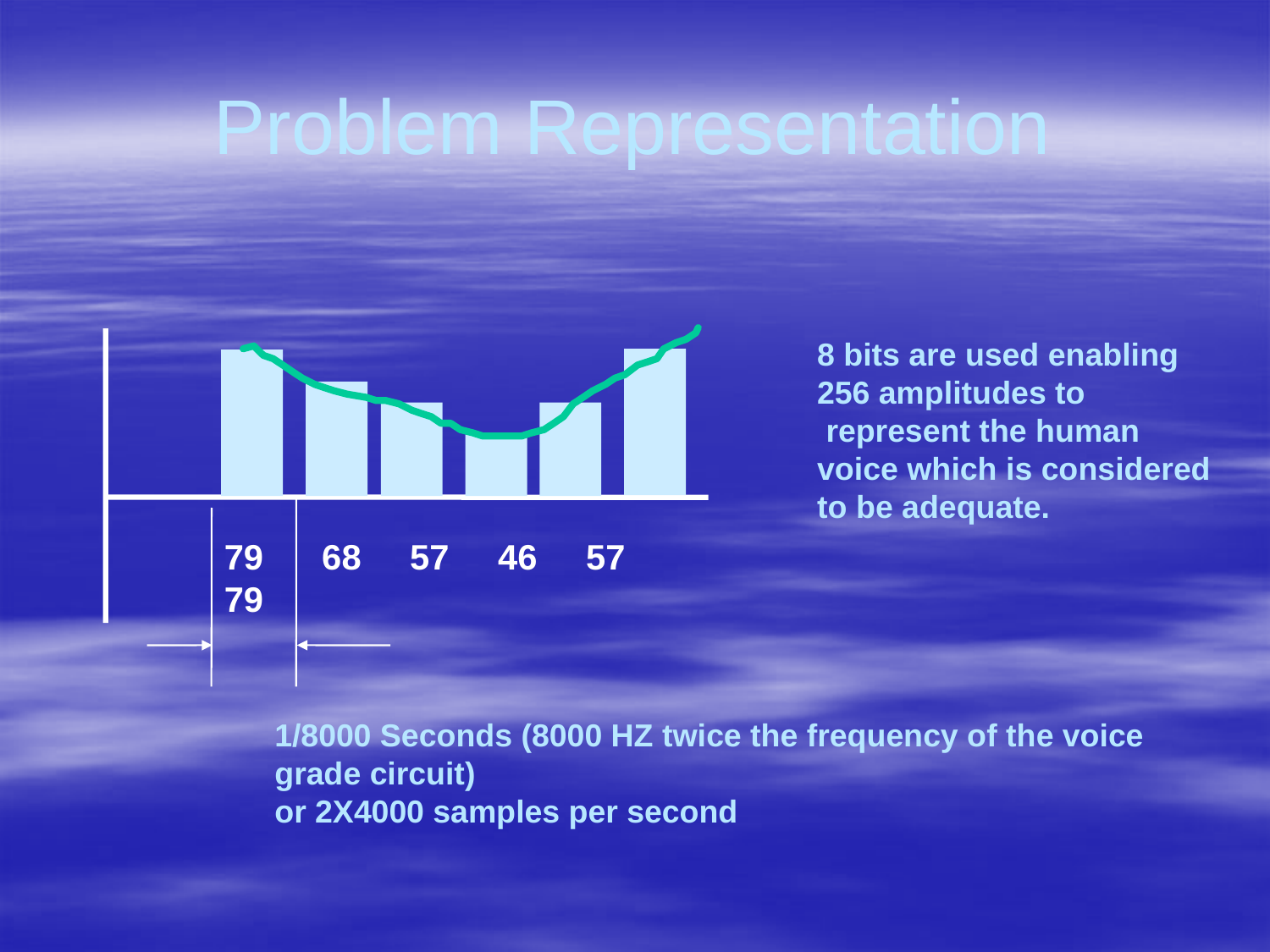

# Problem Representation
8 bits are used enabling
256 amplitudes to
 represent the human
voice which is considered
to be adequate.

79      68     57     46     57      79

1/8000 Seconds (8000 HZ twice the frequency of the voice
grade circuit)
or 2X4000 samples per second